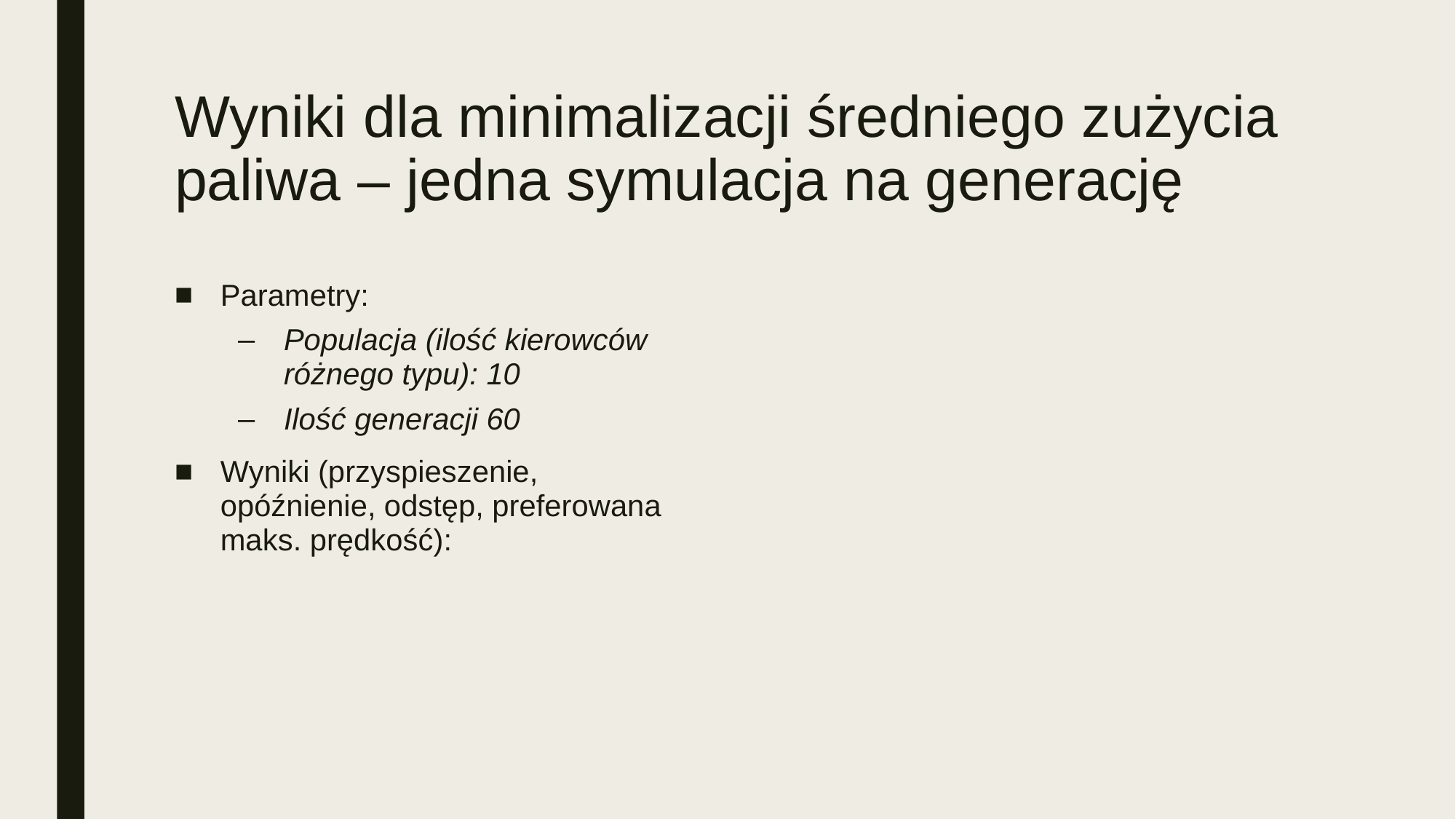

# Wyniki dla minimalizacji średniego zużycia paliwa – jedna symulacja na generację
Parametry:
Populacja (ilość kierowców różnego typu): 10
Ilość generacji 60
Wyniki (przyspieszenie, opóźnienie, odstęp, preferowana maks. prędkość):